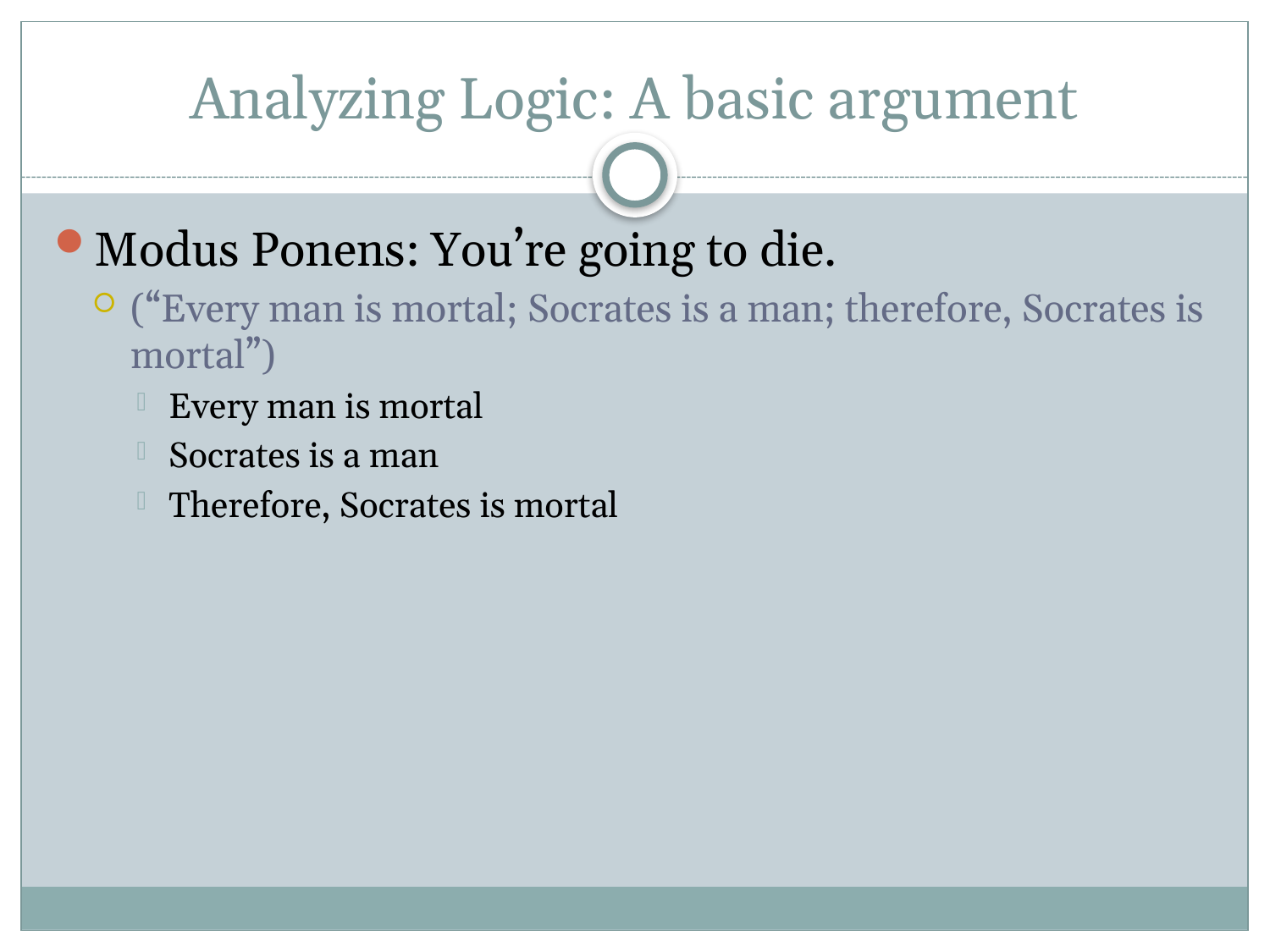

# Analyzing Logic: A basic argument
Modus Ponens: You’re going to die.
(“Every man is mortal; Socrates is a man; therefore, Socrates is mortal”)
Every man is mortal
Socrates is a man
Therefore, Socrates is mortal